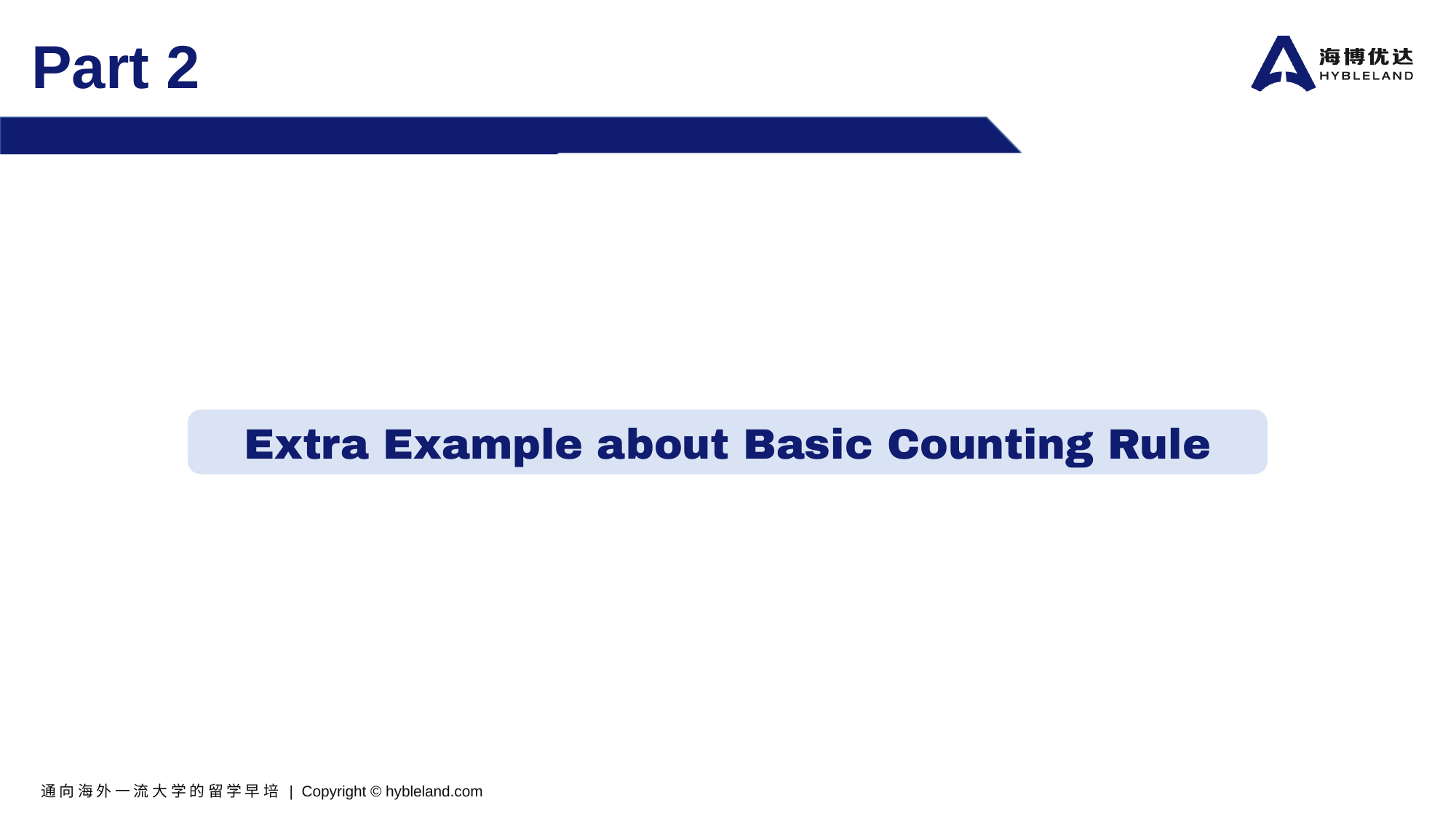

Part 2
Extra Example about Basic Counting Rule